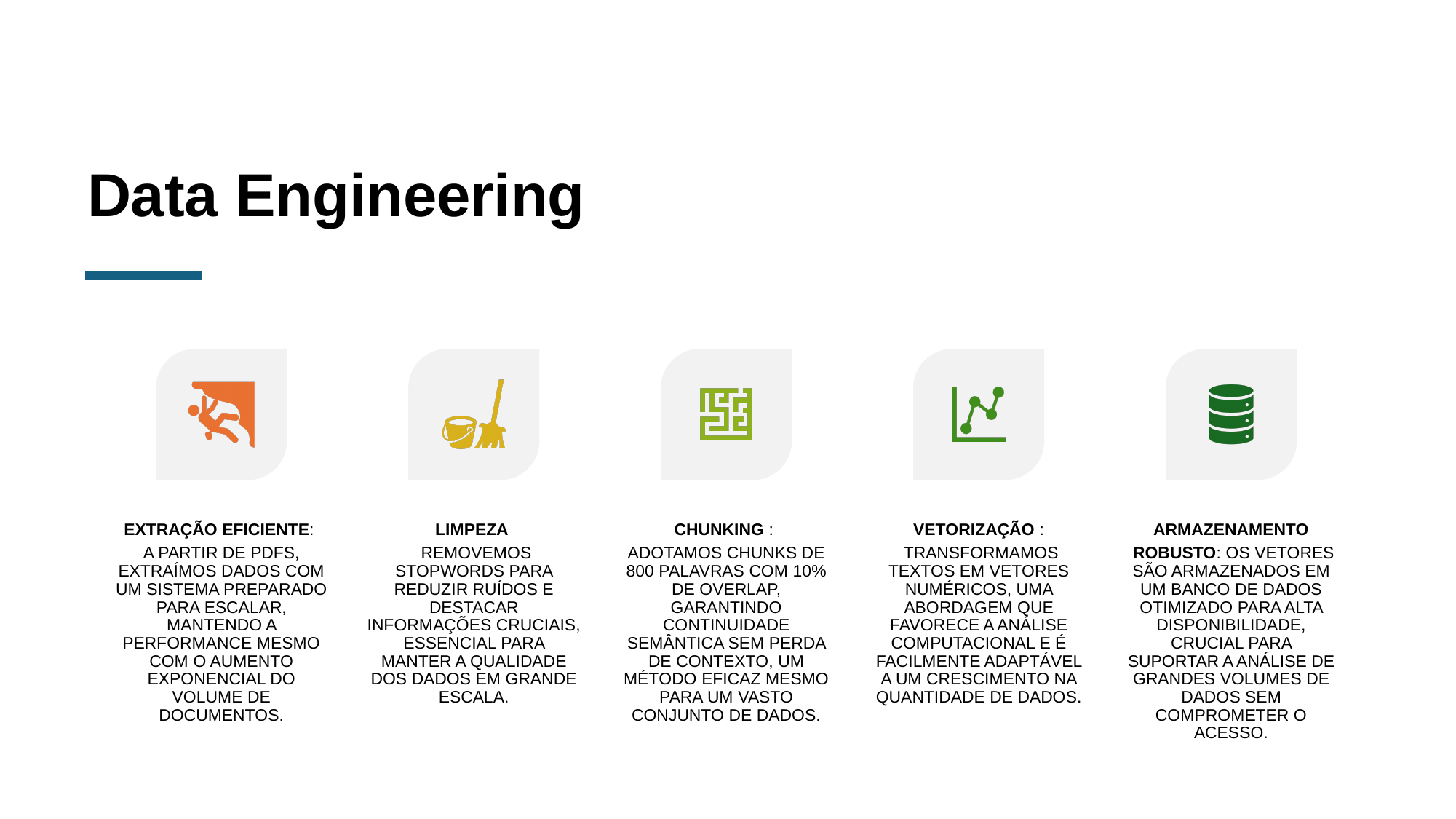

# Data Engineering
Extração Eficiente:
A partir de PDFs, extraímos dados com um sistema preparado para escalar, mantendo a performance mesmo com o aumento exponencial do volume de documentos.
Limpeza
 Removemos stopwords para reduzir ruídos e destacar informações cruciais, essencial para manter a qualidade dos dados em grande escala.
Chunking :
Adotamos chunks de 800 palavras com 10% de overlap, garantindo continuidade semântica sem perda de contexto, um método eficaz mesmo para um vasto conjunto de dados.
Vetorização :
 Transformamos textos em vetores numéricos, uma abordagem que favorece a análise computacional e é facilmente adaptável a um crescimento na quantidade de dados.
Armazenamento
 Robusto: Os vetores são armazenados em um banco de dados otimizado para alta disponibilidade, crucial para suportar a análise de grandes volumes de dados sem comprometer o acesso.